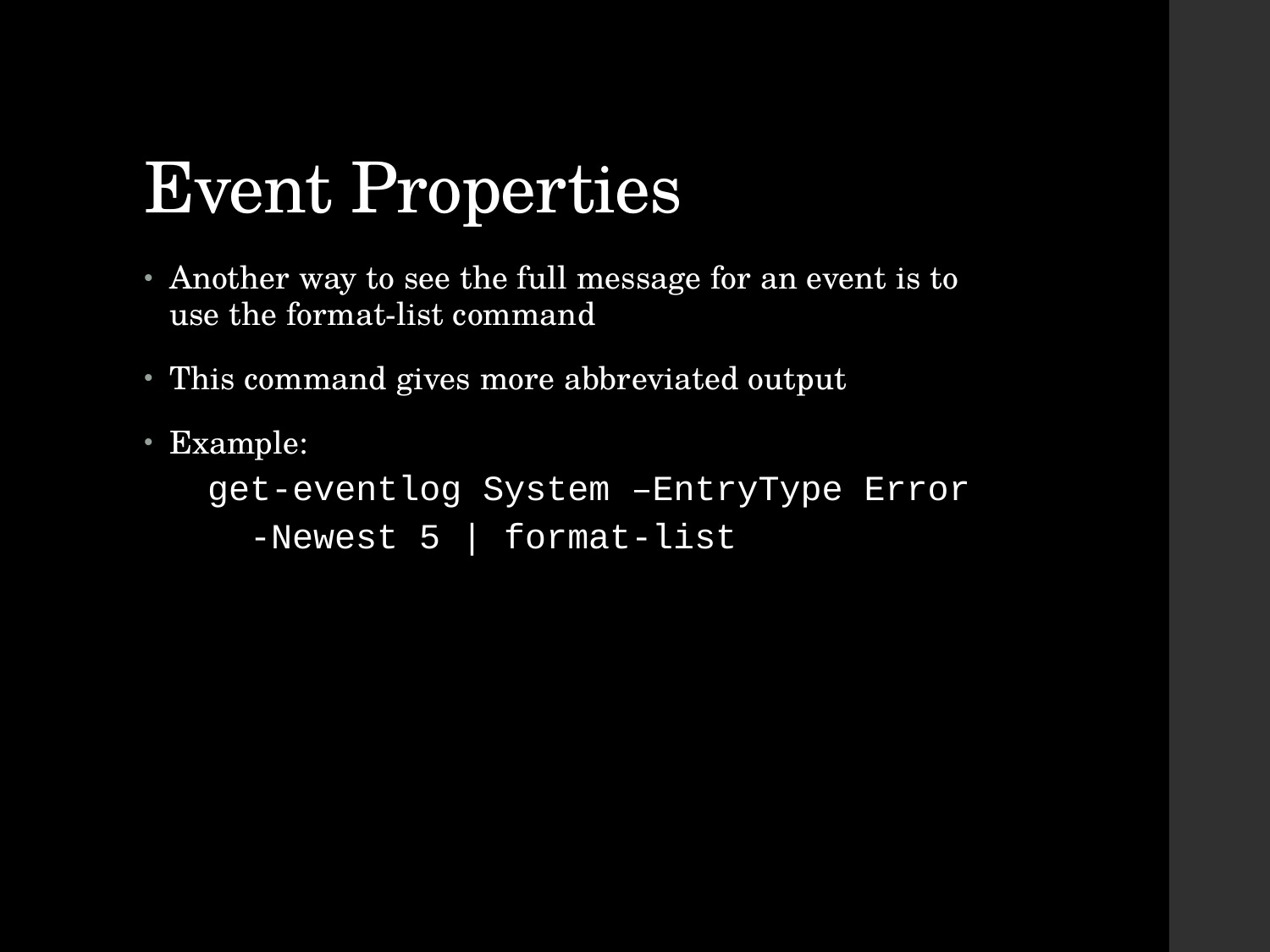

# Event Properties
Another way to see the full message for an event is to use the format-list command
This command gives more abbreviated output
Example:
get-eventlog System –EntryType Error
  -Newest 5 | format-list